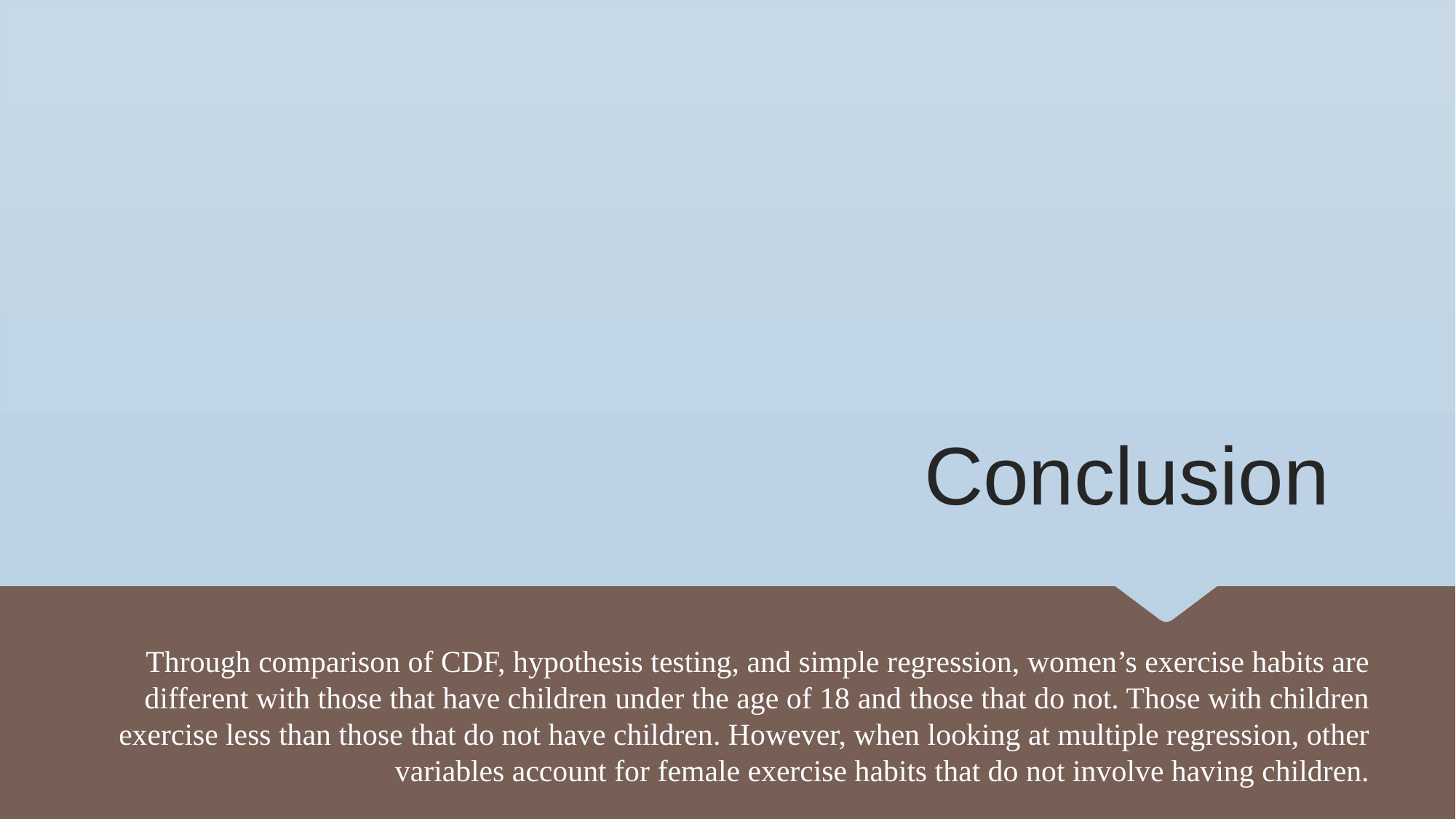

Conclusion
Through comparison of CDF, hypothesis testing, and simple regression, women’s exercise habits are different with those that have children under the age of 18 and those that do not. Those with children exercise less than those that do not have children. However, when looking at multiple regression, other variables account for female exercise habits that do not involve having children.